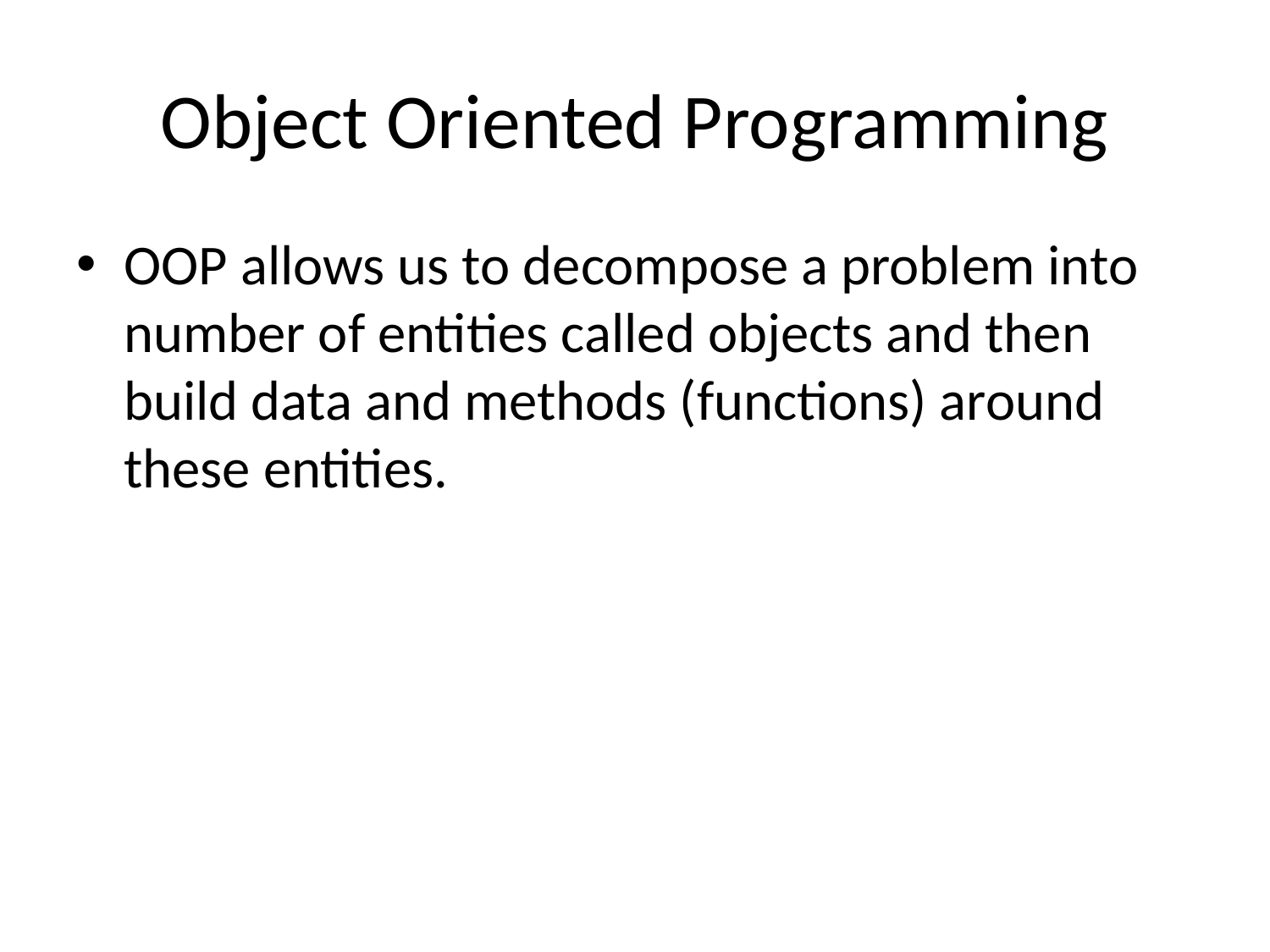

# Object Oriented Programming
OOP allows us to decompose a problem into number of entities called objects and then build data and methods (functions) around these entities.